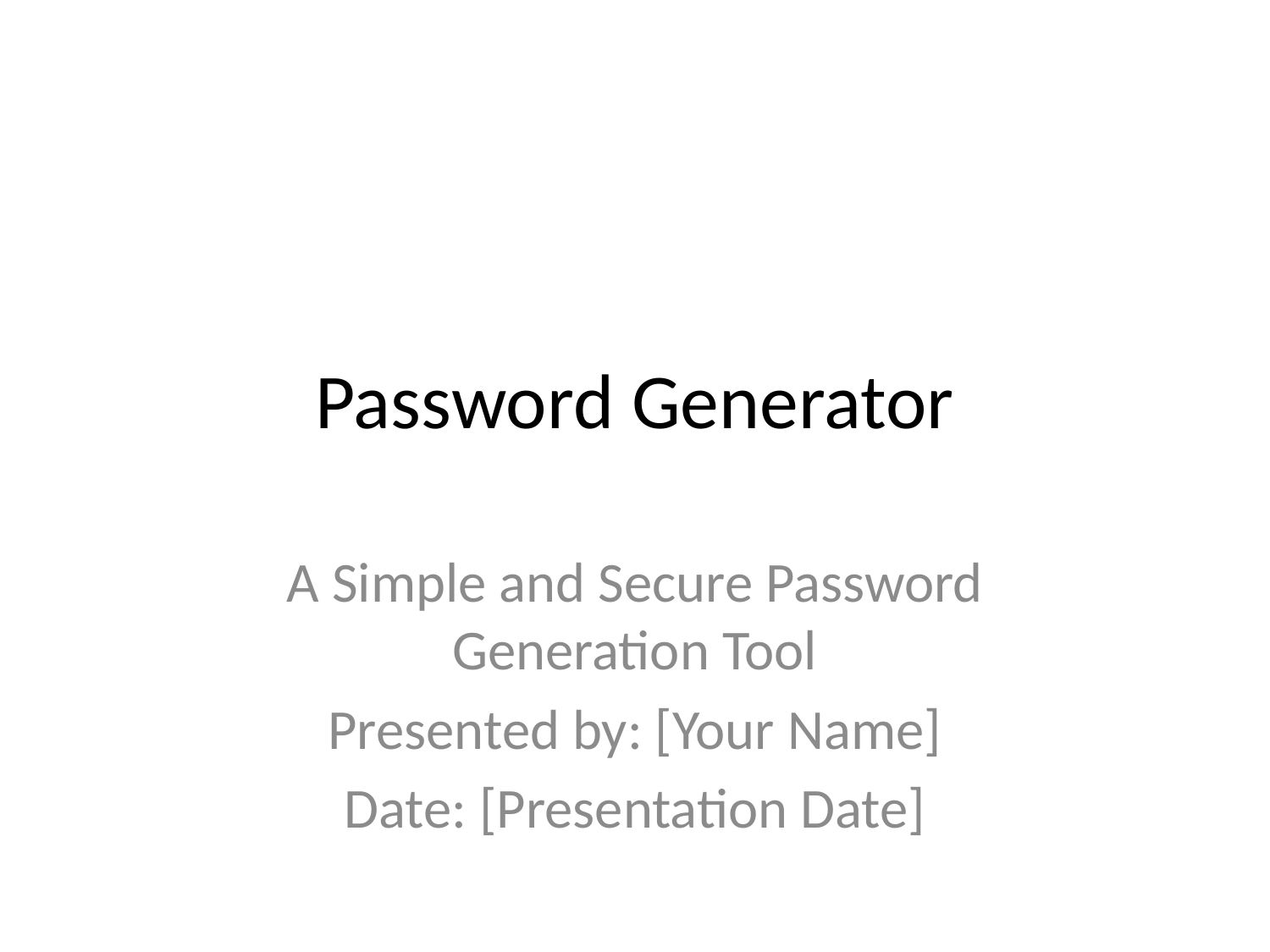

# Password Generator
A Simple and Secure Password Generation Tool
Presented by: [Your Name]
Date: [Presentation Date]